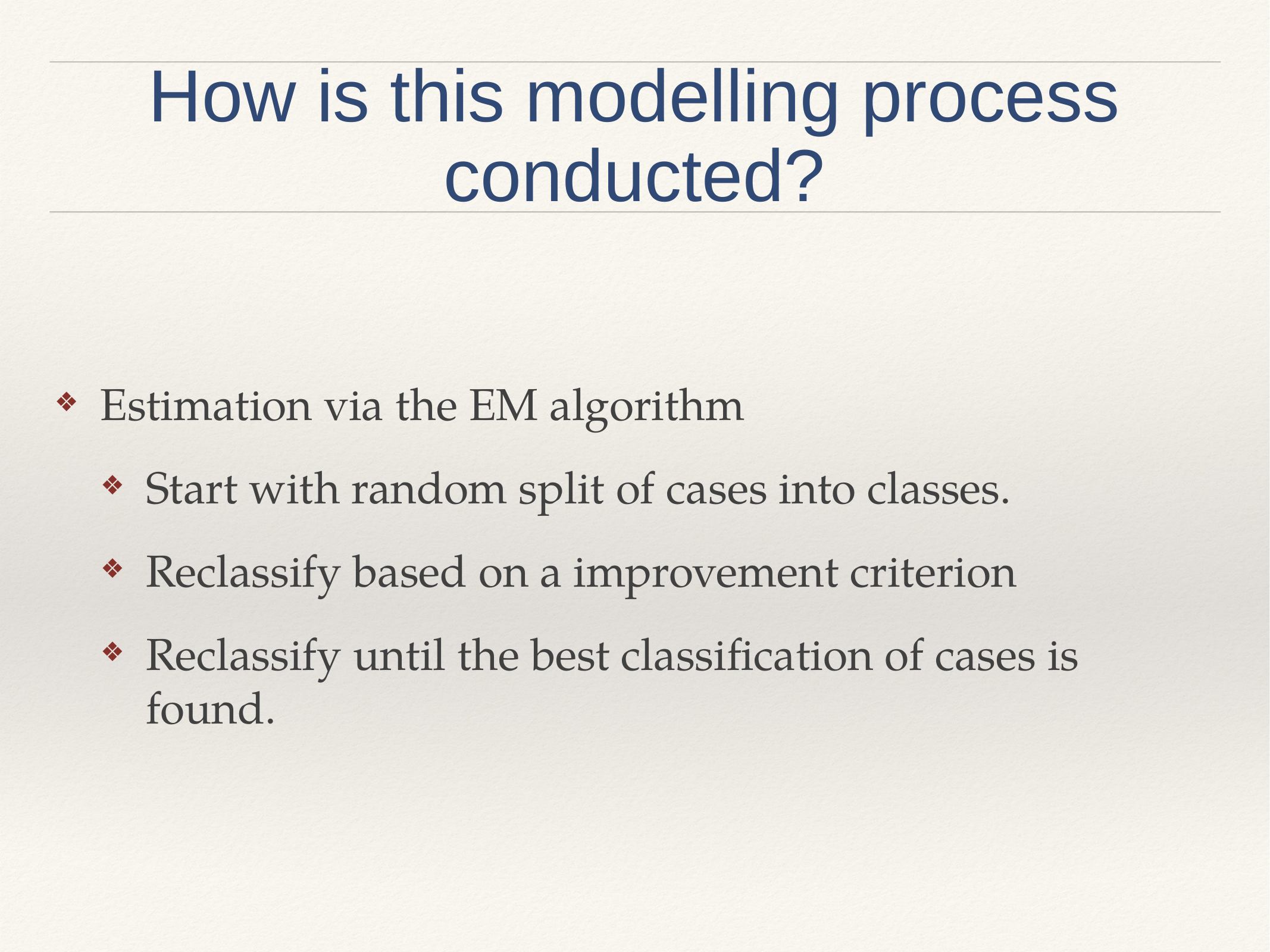

# How is this modelling process conducted?
Estimation via the EM algorithm
Start with random split of cases into classes.
Reclassify based on a improvement criterion
Reclassify until the best classification of cases is found.